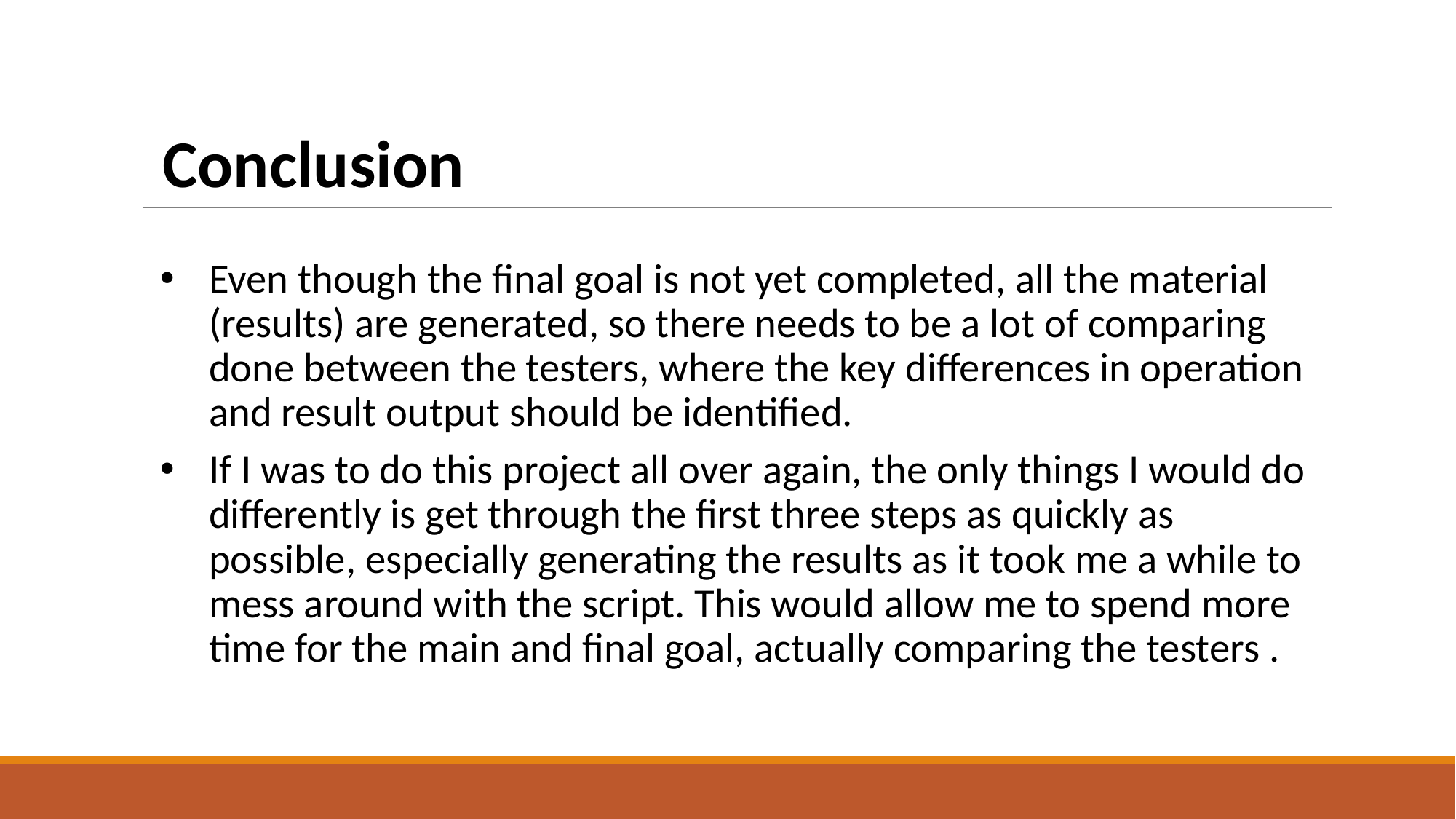

Conclusion
Even though the final goal is not yet completed, all the material (results) are generated, so there needs to be a lot of comparing done between the testers, where the key differences in operation and result output should be identified.
If I was to do this project all over again, the only things I would do differently is get through the first three steps as quickly as possible, especially generating the results as it took me a while to mess around with the script. This would allow me to spend more time for the main and final goal, actually comparing the testers .